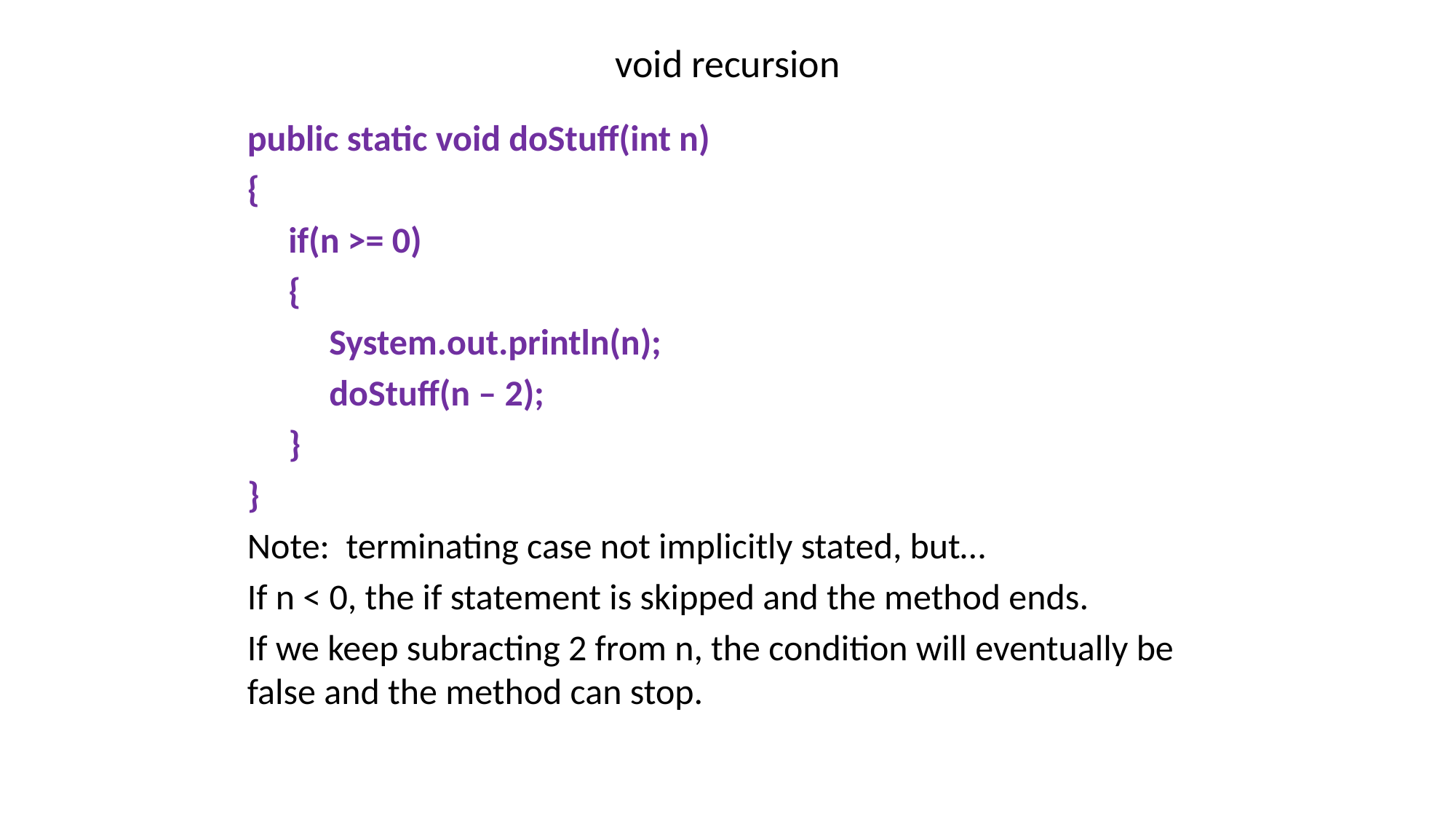

# void recursion
public static void doStuff(int n)
{
     if(n >= 0)
     {
          System.out.println(n);
          doStuff(n – 2);
     }
}
Note:  terminating case not implicitly stated, but…
If n < 0, the if statement is skipped and the method ends.
If we keep subracting 2 from n, the condition will eventually be false and the method can stop.